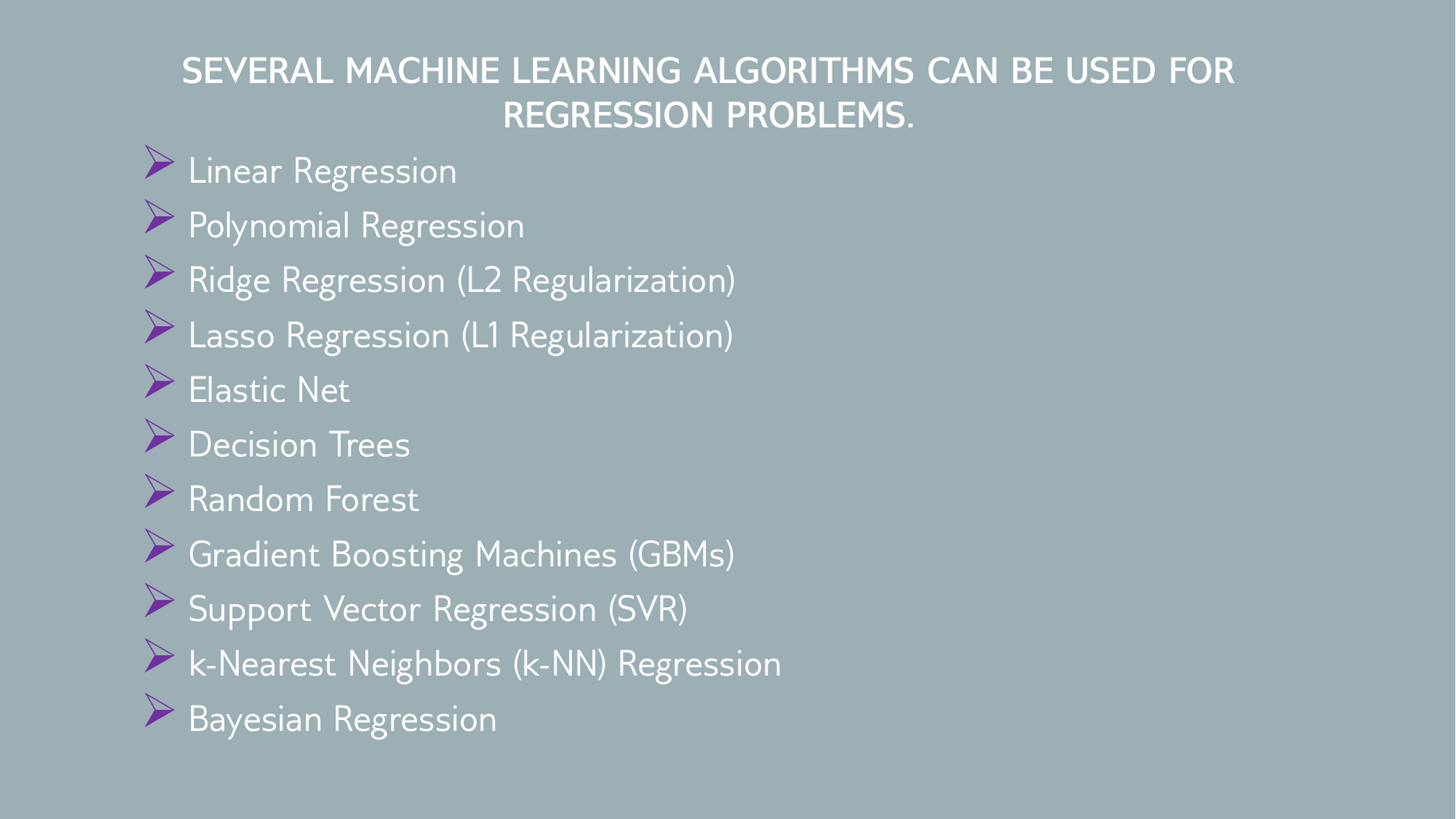

SEVERAL MACHINE LEARNING ALGORITHMS CAN BE USED FOR REGRESSION PROBLEMS.
Linear Regression
Polynomial Regression
Ridge Regression (L2 Regularization)
Lasso Regression (L1 Regularization)
Elastic Net
Decision Trees
Random Forest
Gradient Boosting Machines (GBMs)
Support Vector Regression (SVR)
k-Nearest Neighbors (k-NN) Regression
Bayesian Regression